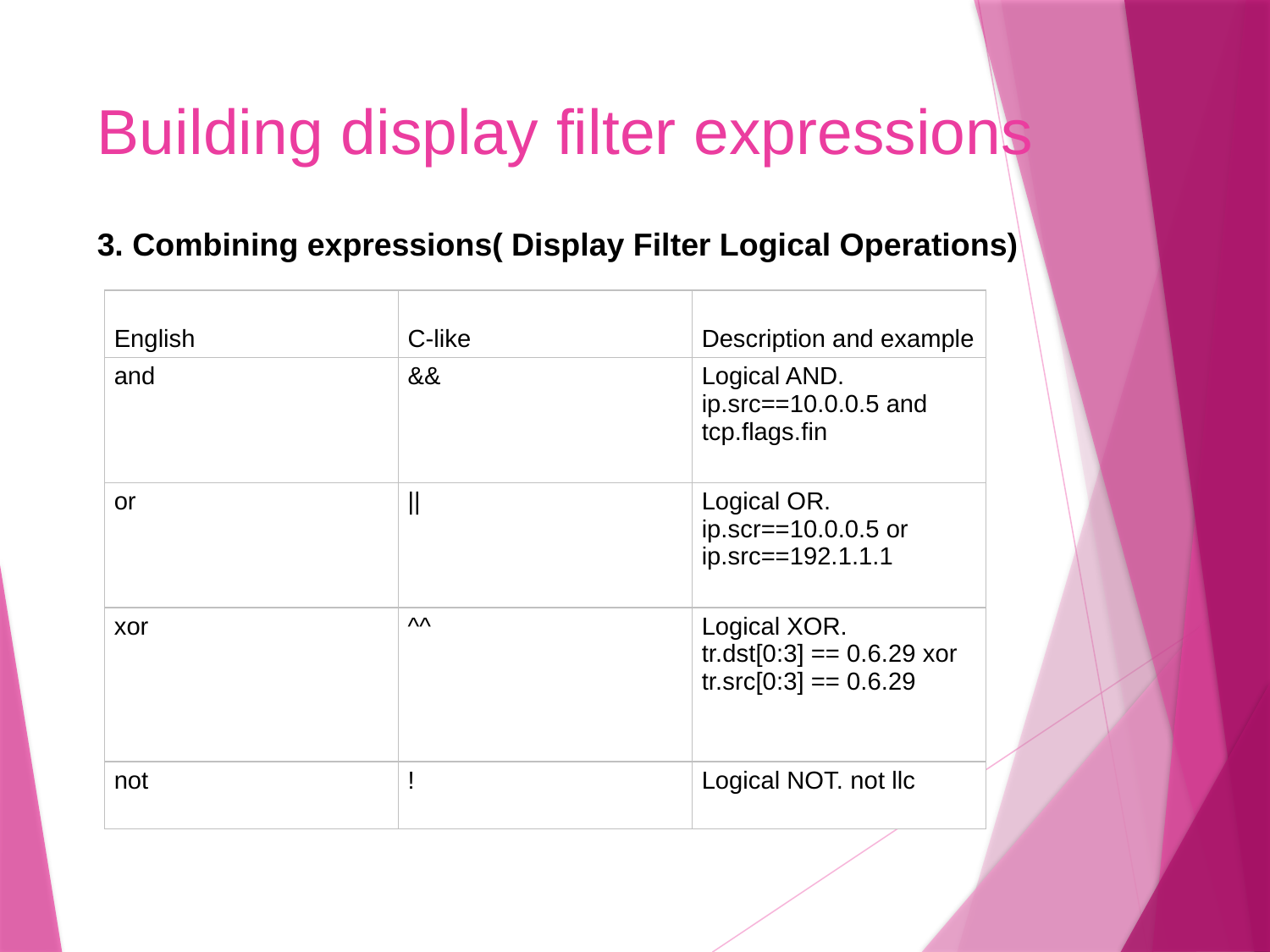

# Building display filter expressions
3. Combining expressions( Display Filter Logical Operations)

| English | C-like | Description and example |
| --- | --- | --- |
| and | && | Logical AND.  ip.src==10.0.0.5 and tcp.flags.fin |
| or | || | Logical OR.  ip.scr==10.0.0.5 or ip.src==192.1.1.1 |
| xor | ^^ | Logical XOR.  tr.dst[0:3] == 0.6.29 xor tr.src[0:3] == 0.6.29 |
| not | ! | Logical NOT. not llc |